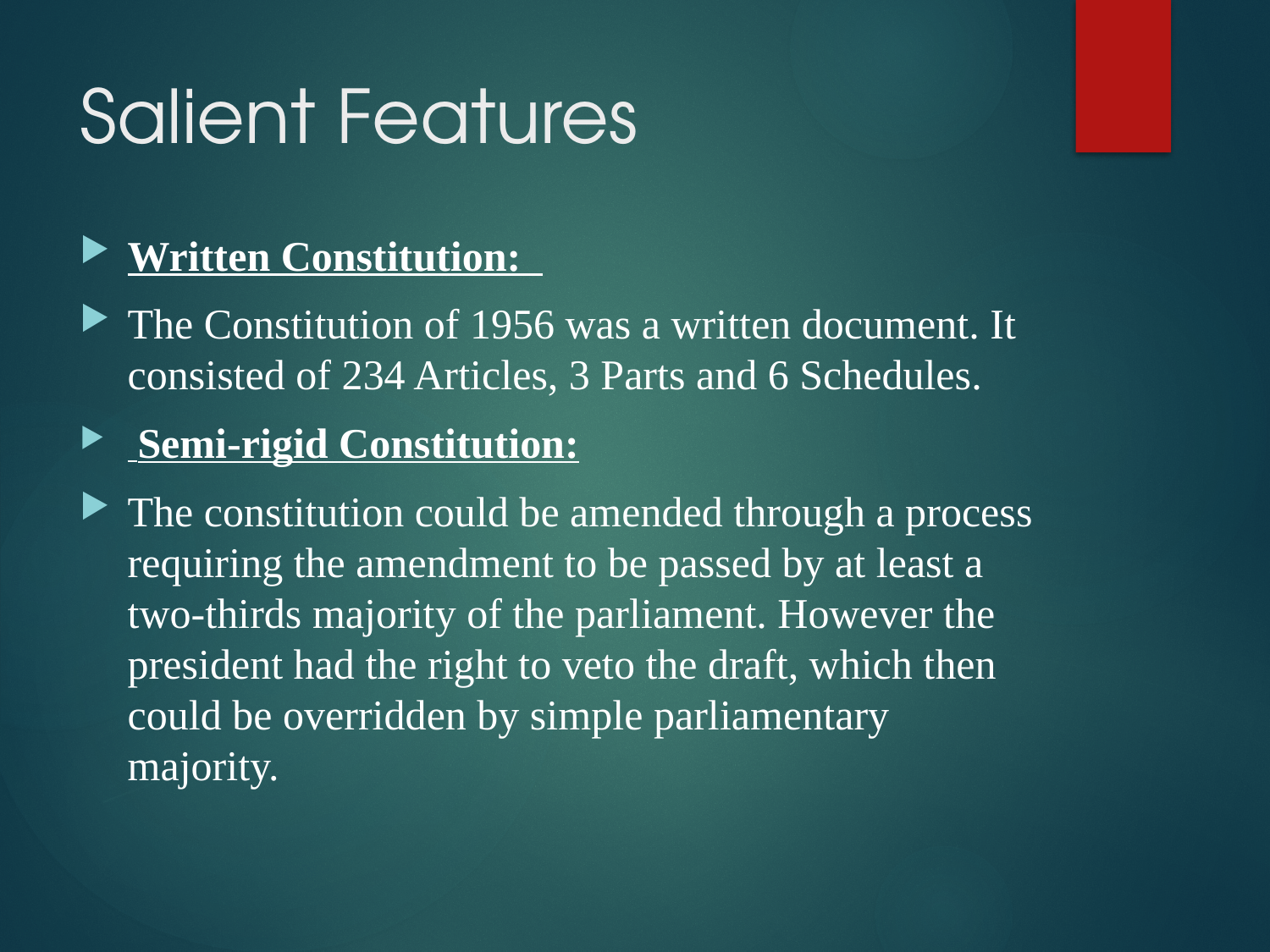

# Salient Features
Written Constitution:
The Constitution of 1956 was a written document. It consisted of 234 Articles, 3 Parts and 6 Schedules.
 Semi-rigid Constitution:
The constitution could be amended through a process requiring the amendment to be passed by at least a two-thirds majority of the parliament. However the president had the right to veto the draft, which then could be overridden by simple parliamentary majority.